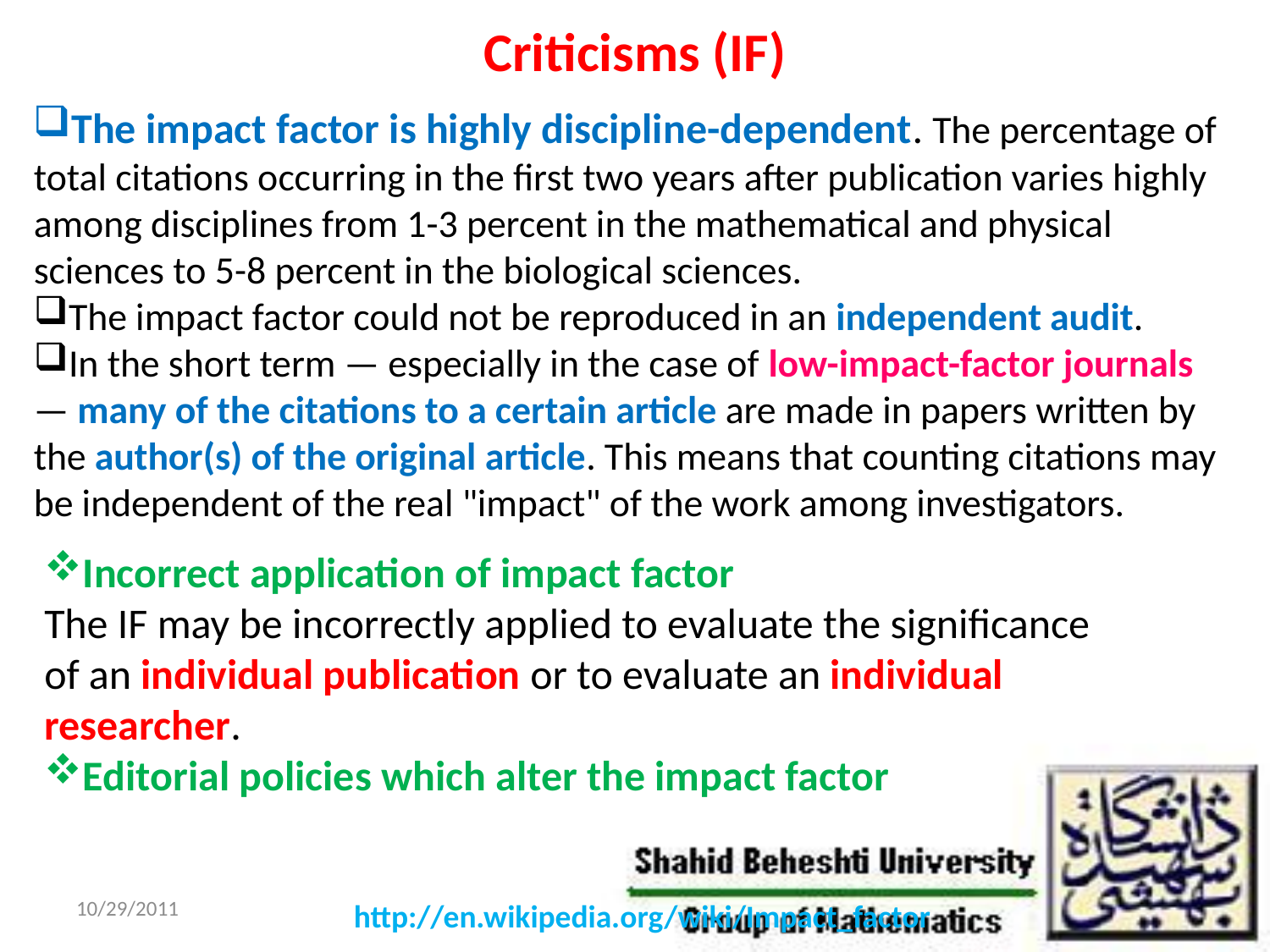

# Criticisms (IF)
The impact factor is highly discipline-dependent. The percentage of total citations occurring in the first two years after publication varies highly among disciplines from 1-3 percent in the mathematical and physical sciences to 5-8 percent in the biological sciences.
The impact factor could not be reproduced in an independent audit.
In the short term — especially in the case of low-impact-factor journals — many of the citations to a certain article are made in papers written by the author(s) of the original article. This means that counting citations may be independent of the real "impact" of the work among investigators.
Incorrect application of impact factor
The IF may be incorrectly applied to evaluate the significance of an individual publication or to evaluate an individual researcher.
Editorial policies which alter the impact factor
10/29/2011
http://en.wikipedia.org/wiki/Impact_factor